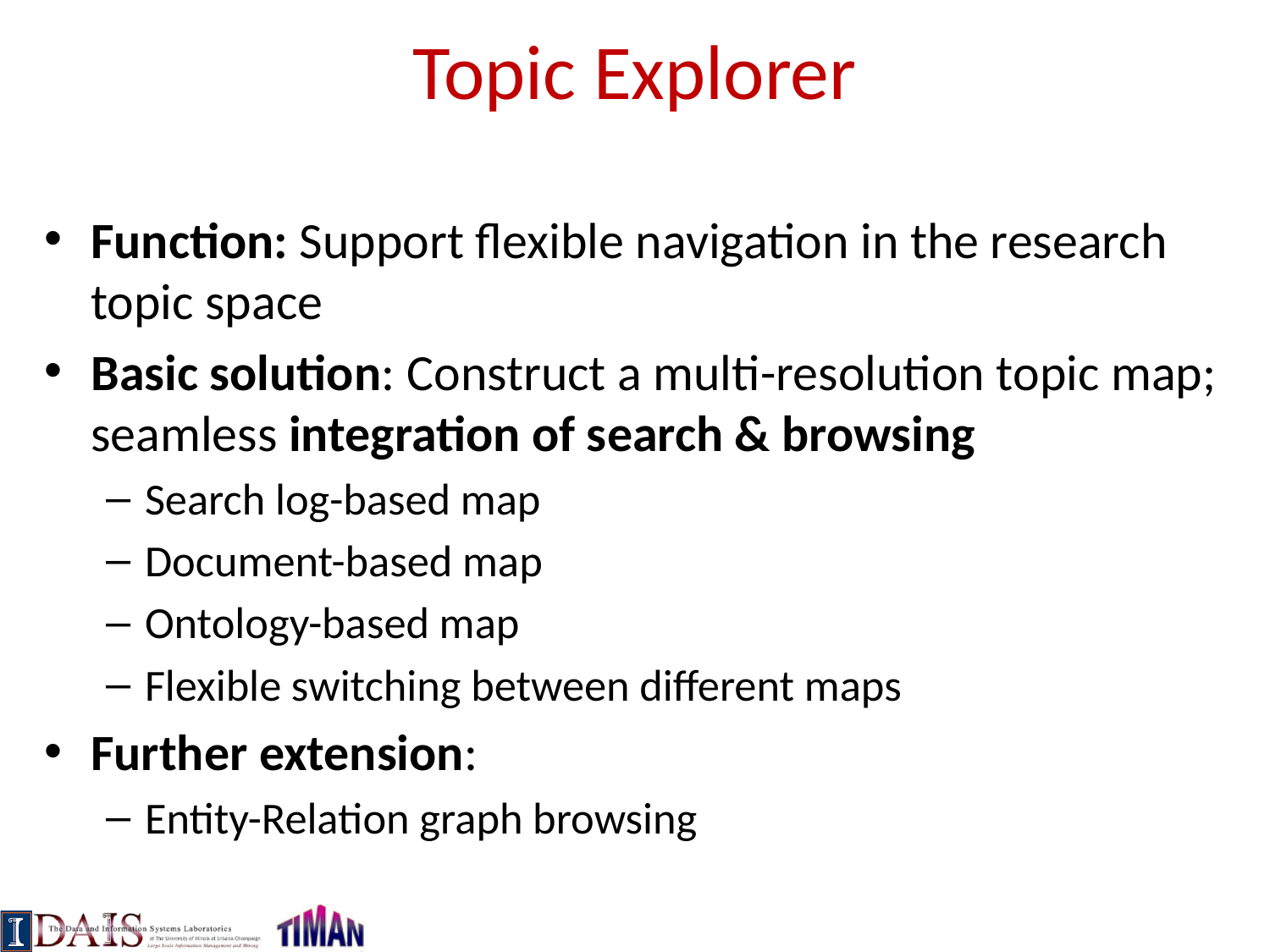

# Topic Explorer
Function: Support flexible navigation in the research topic space
Basic solution: Construct a multi-resolution topic map; seamless integration of search & browsing
Search log-based map
Document-based map
Ontology-based map
Flexible switching between different maps
Further extension:
Entity-Relation graph browsing